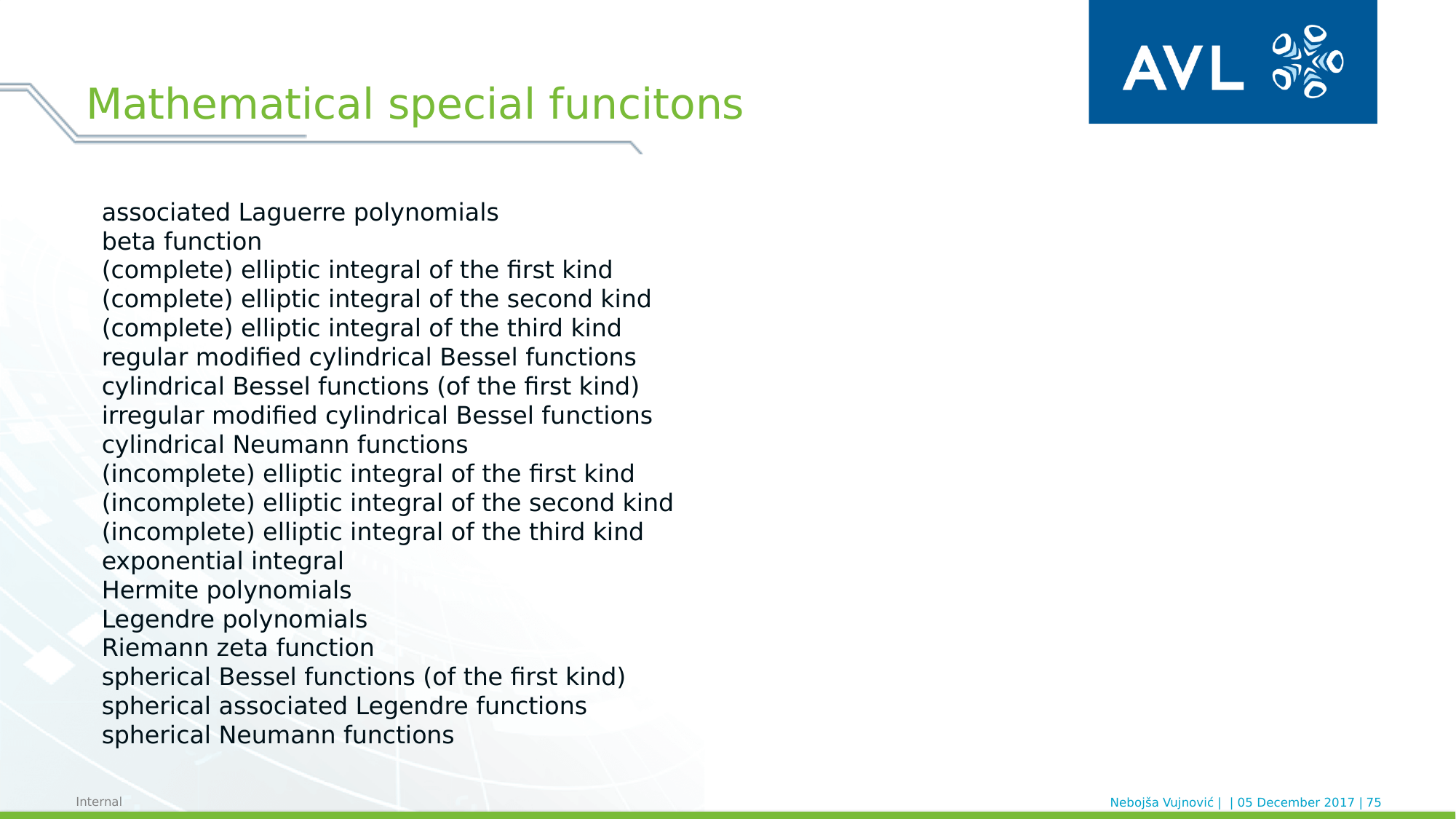

# Mathematical special funcitons
associated Laguerre polynomials
beta function
(complete) elliptic integral of the first kind
(complete) elliptic integral of the second kind
(complete) elliptic integral of the third kind
regular modified cylindrical Bessel functions
cylindrical Bessel functions (of the first kind)
irregular modified cylindrical Bessel functions
cylindrical Neumann functions
(incomplete) elliptic integral of the first kind
(incomplete) elliptic integral of the second kind
(incomplete) elliptic integral of the third kind
exponential integral
Hermite polynomials
Legendre polynomials
Riemann zeta function
spherical Bessel functions (of the first kind)
spherical associated Legendre functions
spherical Neumann functions